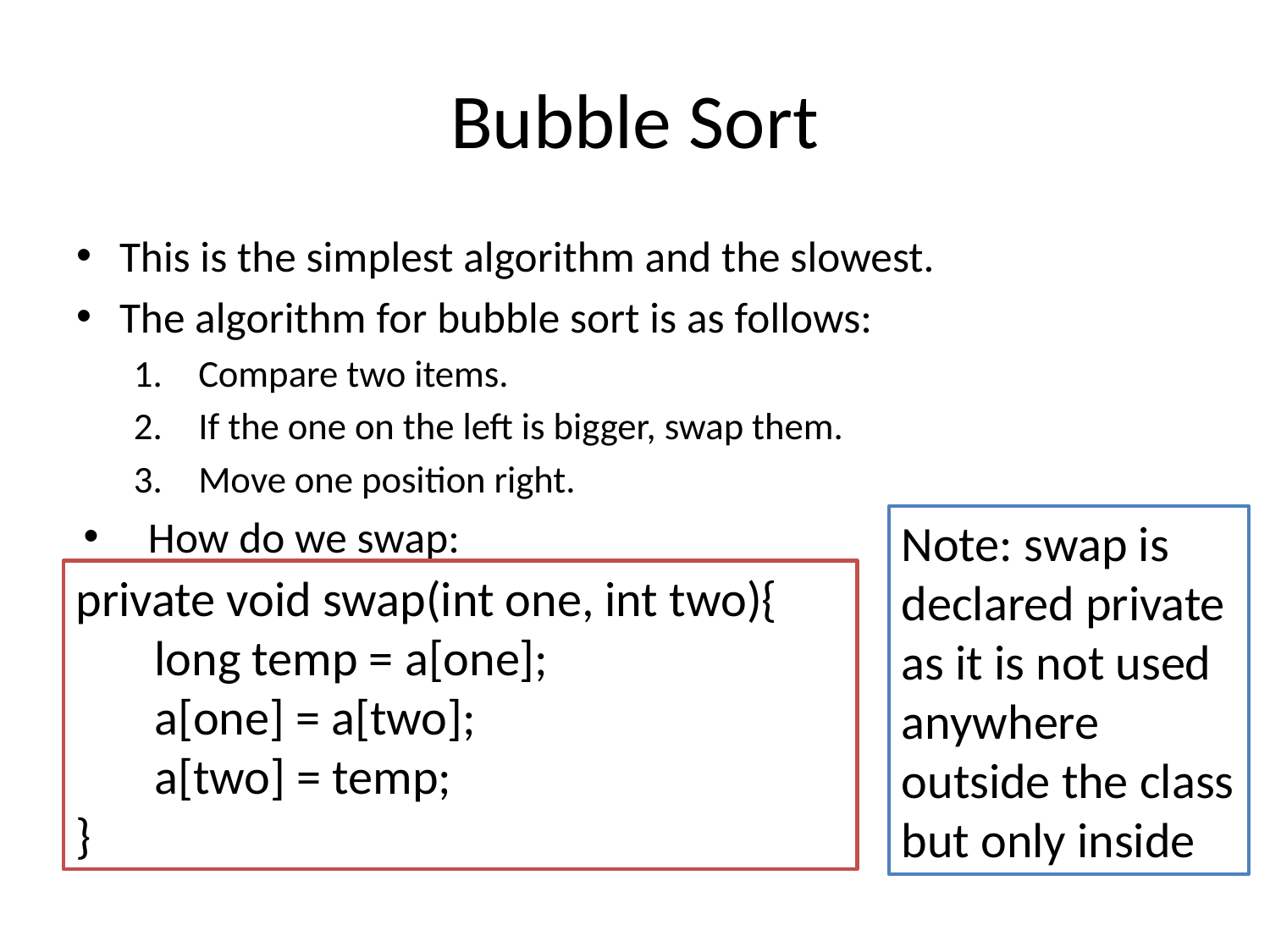

# Bubble Sort
This is the simplest algorithm and the slowest.
The algorithm for bubble sort is as follows:
Compare two items.
If the one on the left is bigger, swap them.
Move one position right.
How do we swap:
Note: swap is declared private as it is not used anywhere outside the class but only inside
private void swap(int one, int two){
       long temp = a[one];
       a[one] = a[two];
       a[two] = temp;
}